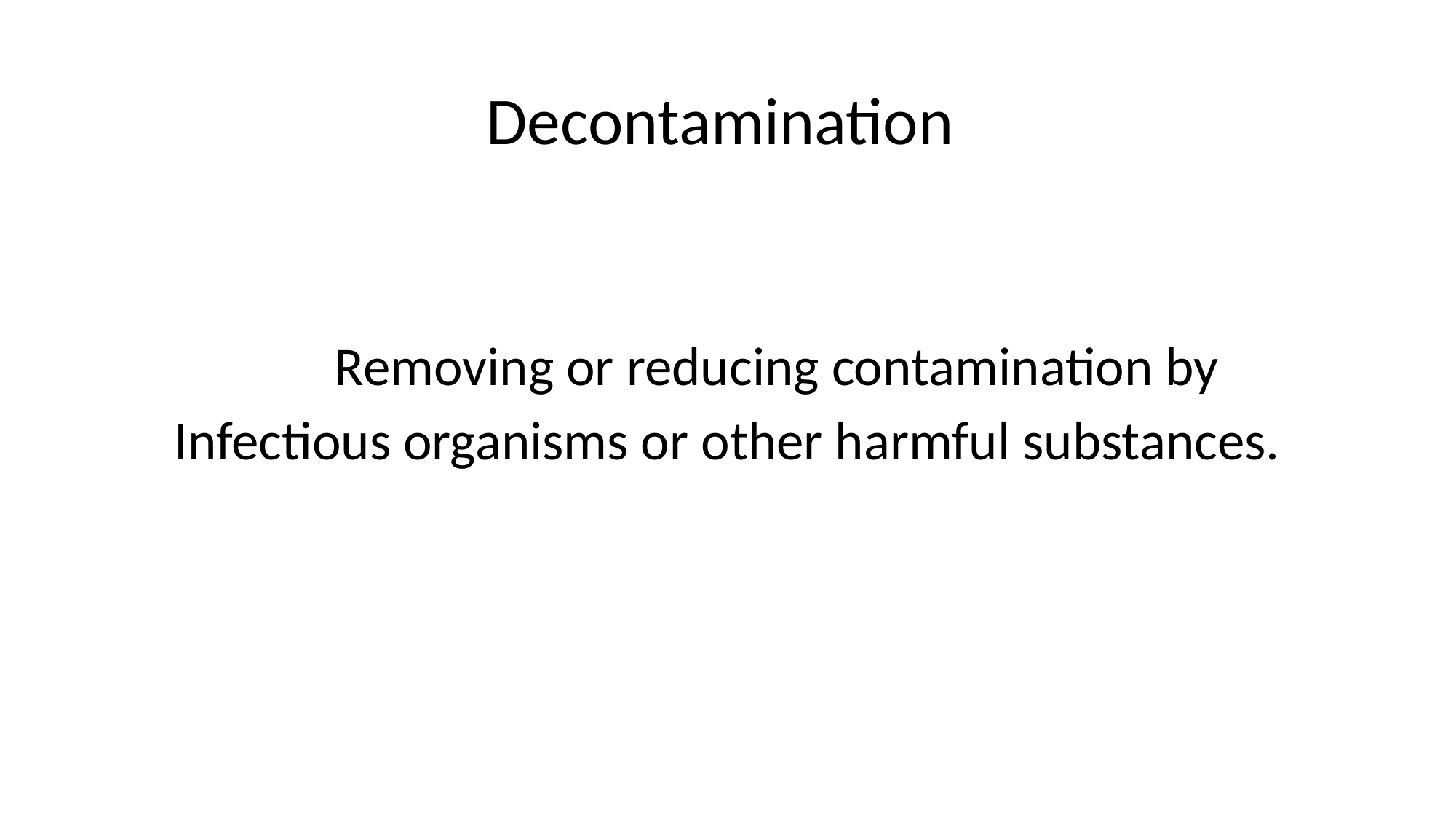

# Decontamination
         Removing or reducing contamination by
Infectious organisms or other harmful substances.